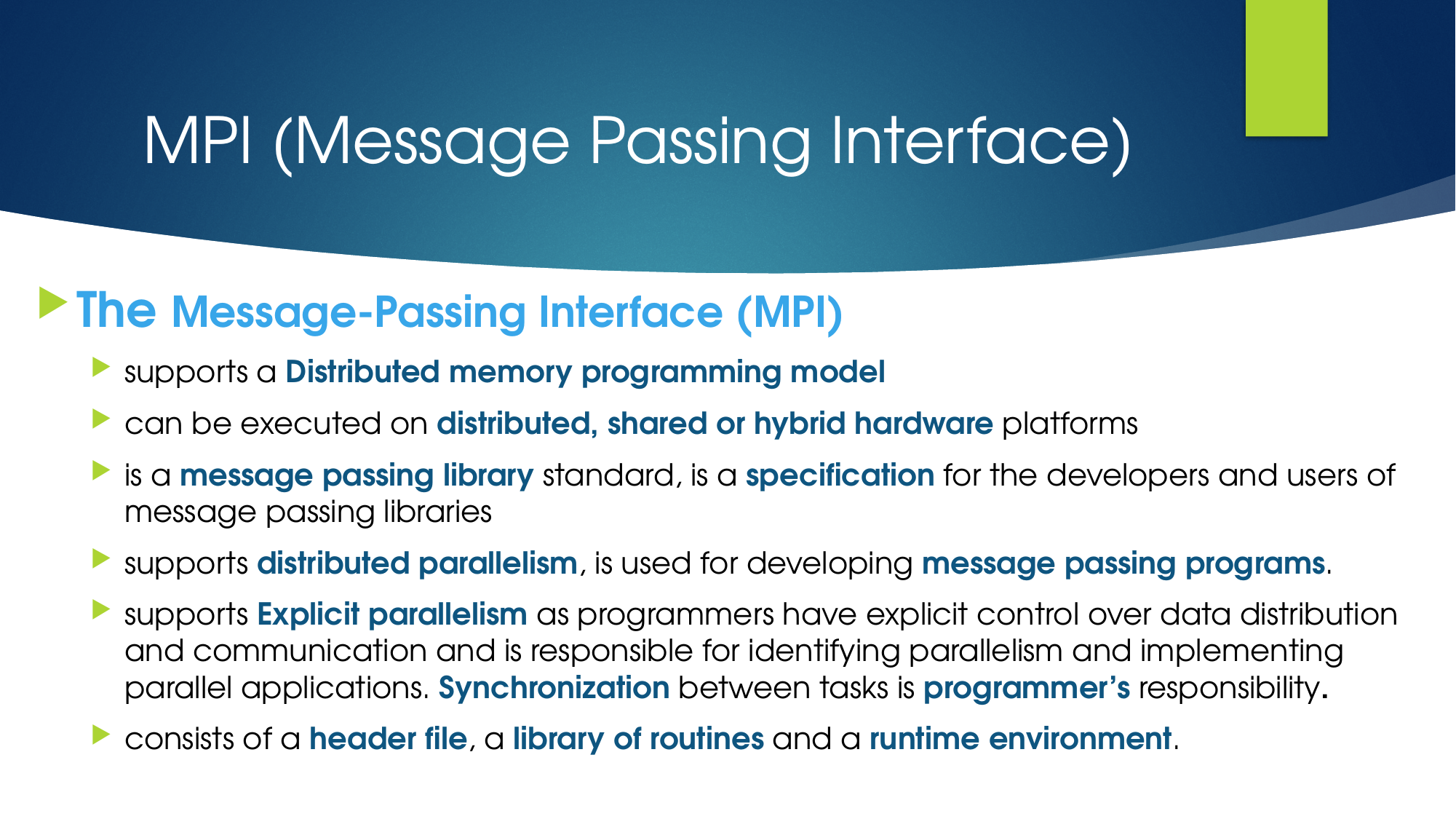

# MPI (Message Passing Interface)

The Message-Passing Interface (MPI)
supports a Distributed memory programming model
can be executed on distributed, shared or hybrid hardware platforms
is a message passing library standard, is a specification for the developers and users of message passing libraries
supports distributed parallelism, is used for developing message passing programs.
supports Explicit parallelism as programmers have explicit control over data distribution and communication and is responsible for identifying parallelism and implementing parallel applications. Synchronization between tasks is programmer’s responsibility.
consists of a header file, a library of routines and a runtime environment.